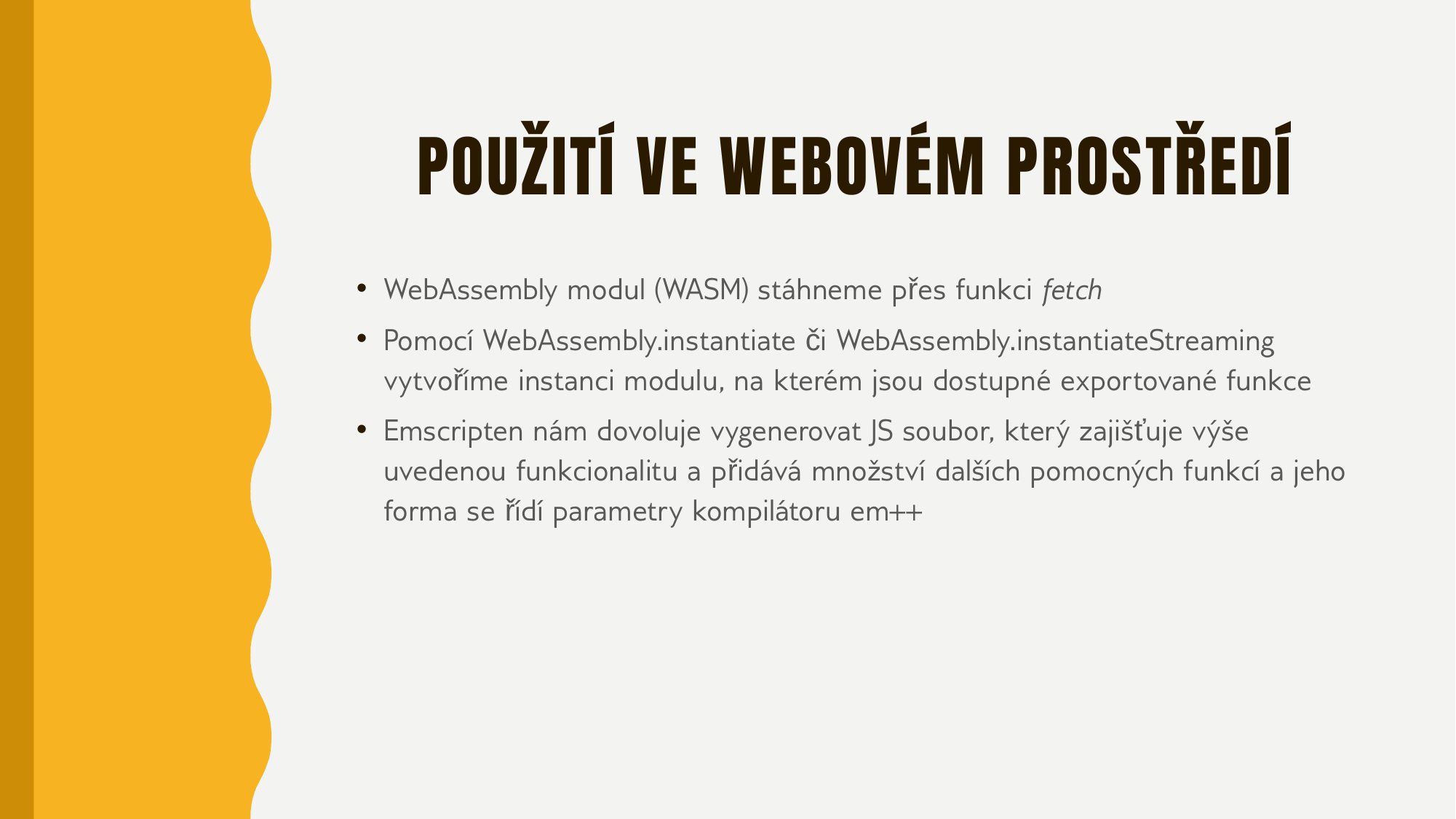

# Použití ve webovém prostředí
WebAssembly modul (WASM) stáhneme přes funkci fetch
Pomocí WebAssembly.instantiate či WebAssembly.instantiateStreaming vytvoříme instanci modulu, na kterém jsou dostupné exportované funkce
Emscripten nám dovoluje vygenerovat JS soubor, který zajišťuje výše uvedenou funkcionalitu a přidává množství dalších pomocných funkcí a jeho forma se řídí parametry kompilátoru em++